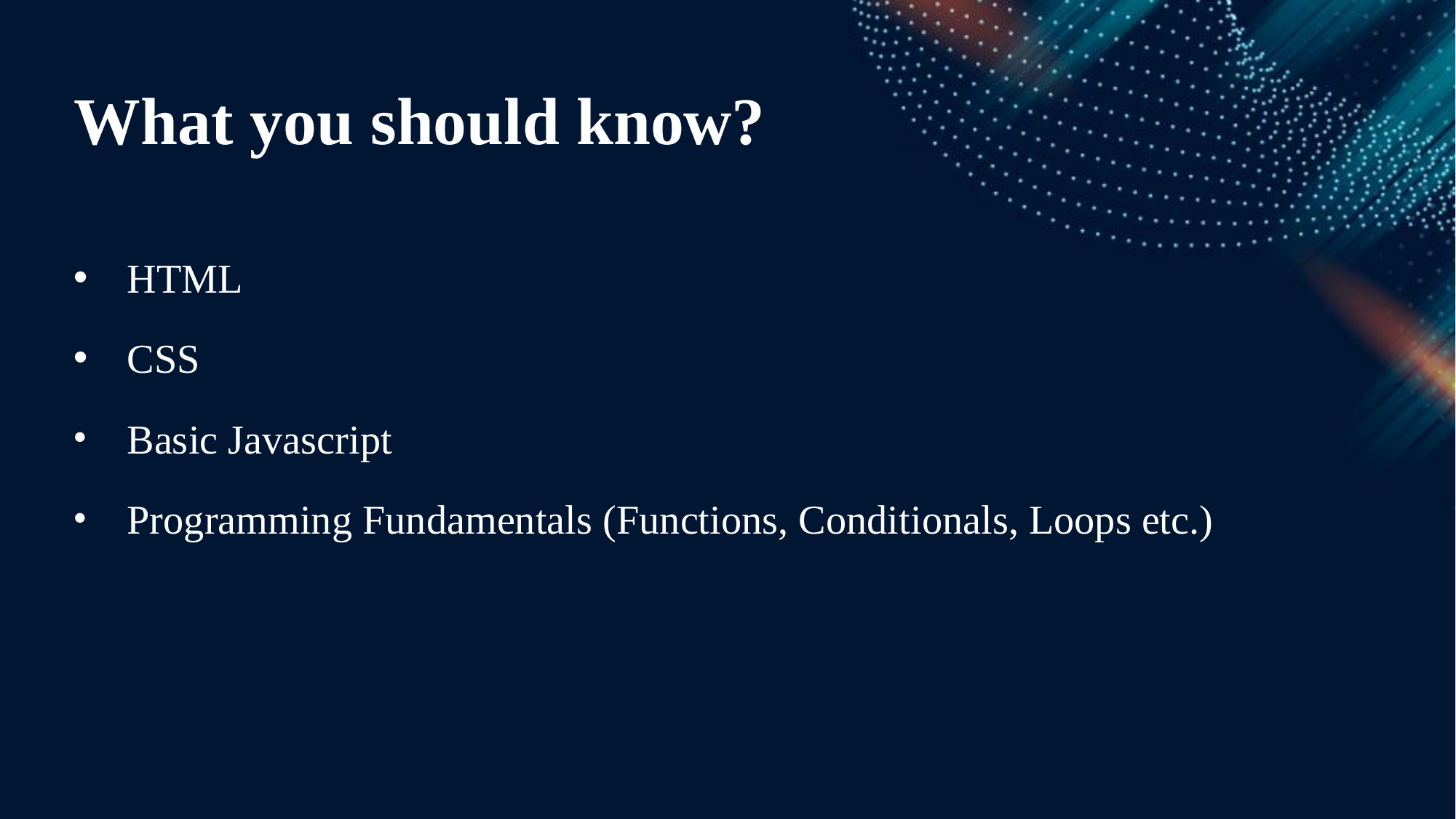

What you should know?
HTML
CSS
Basic Javascript
Programming Fundamentals (Functions, Conditionals, Loops etc.)